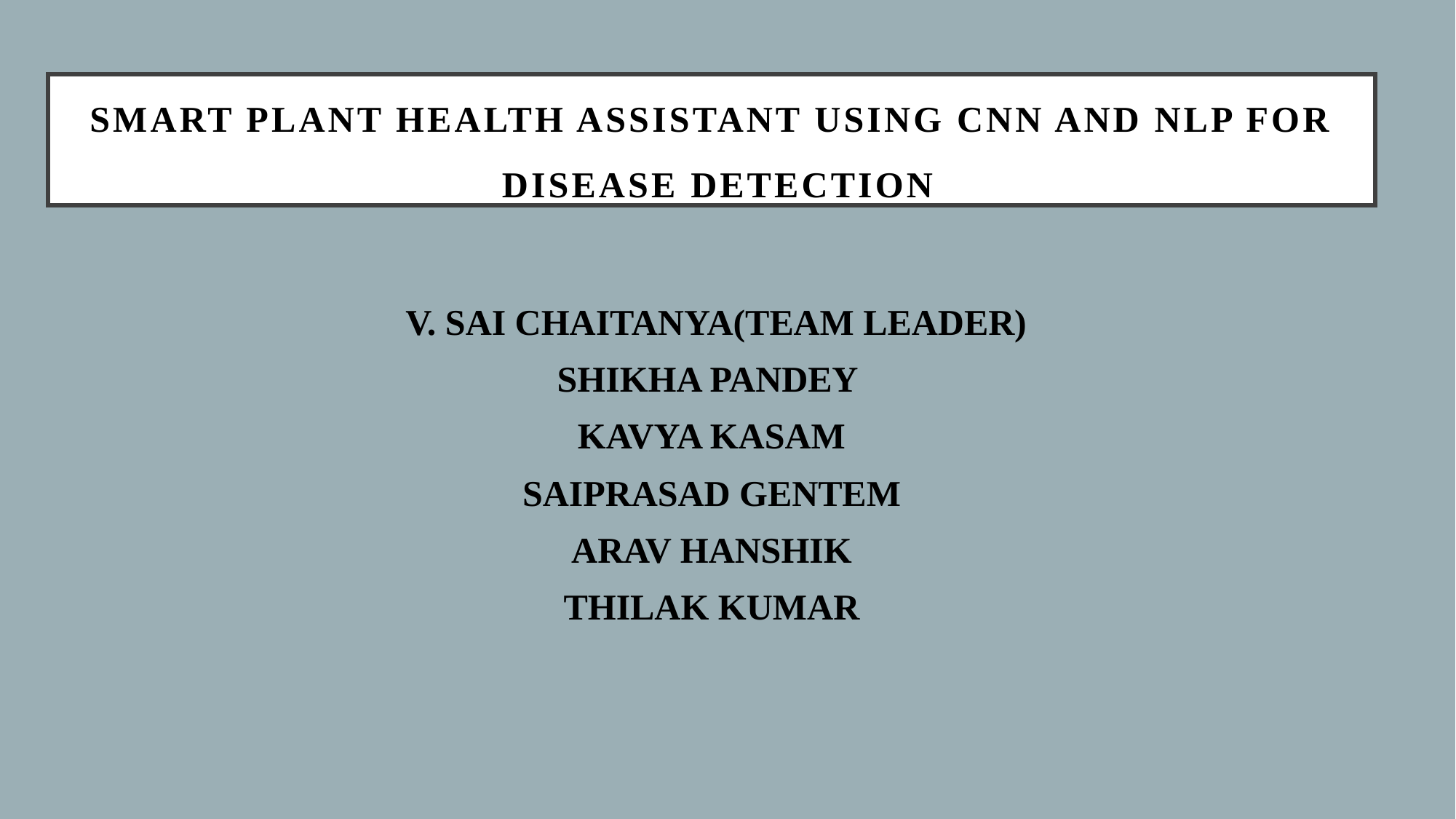

# SMART PLANT HEALTH ASSISTANT USING CNN AND NLP FOR DISEASE DETECTION
  V. SAI CHAITANYA(TEAM LEADER)
SHIKHA PANDEY
KAVYA KASAM
SAIPRASAD GENTEM
ARAV HANSHIK
THILAK KUMAR